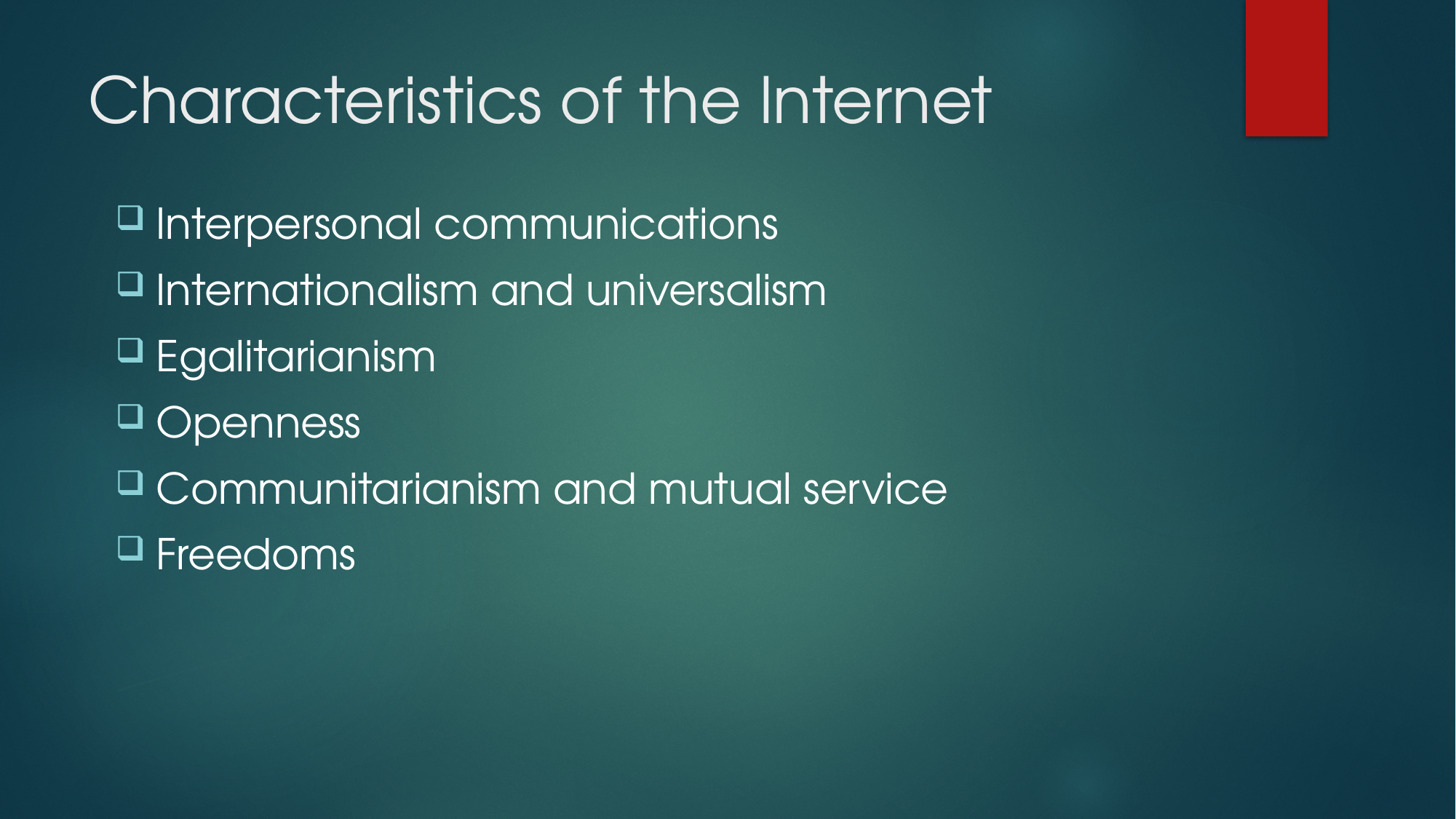

# Characteristics of the Internet
Interpersonal communications
Internationalism and universalism
Egalitarianism
Openness
Communitarianism and mutual service
Freedoms